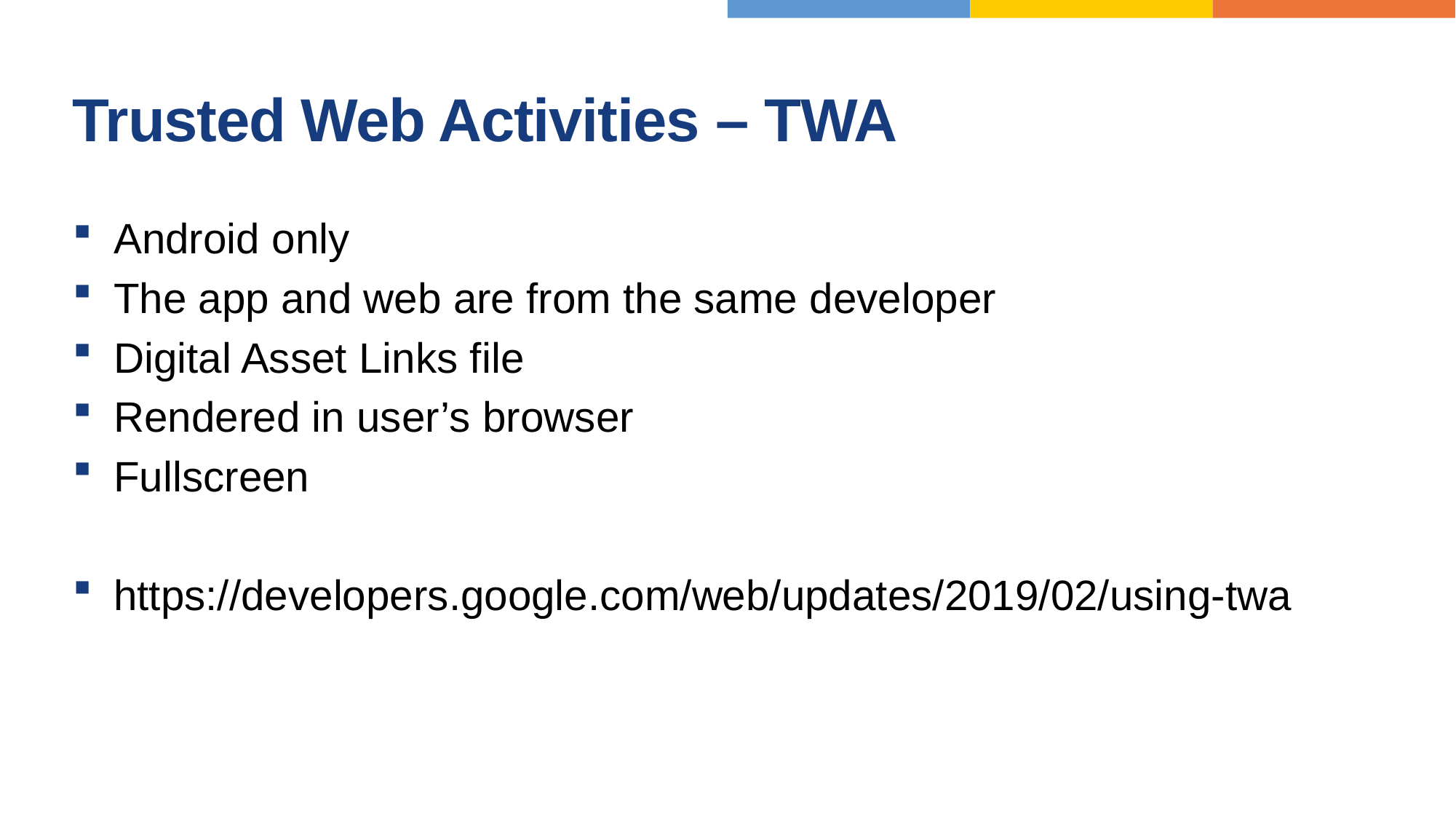

# Trusted Web Activities – TWA
Android only
The app and web are from the same developer
Digital Asset Links file
Rendered in user’s browser
Fullscreen

https://developers.google.com/web/updates/2019/02/using-twa